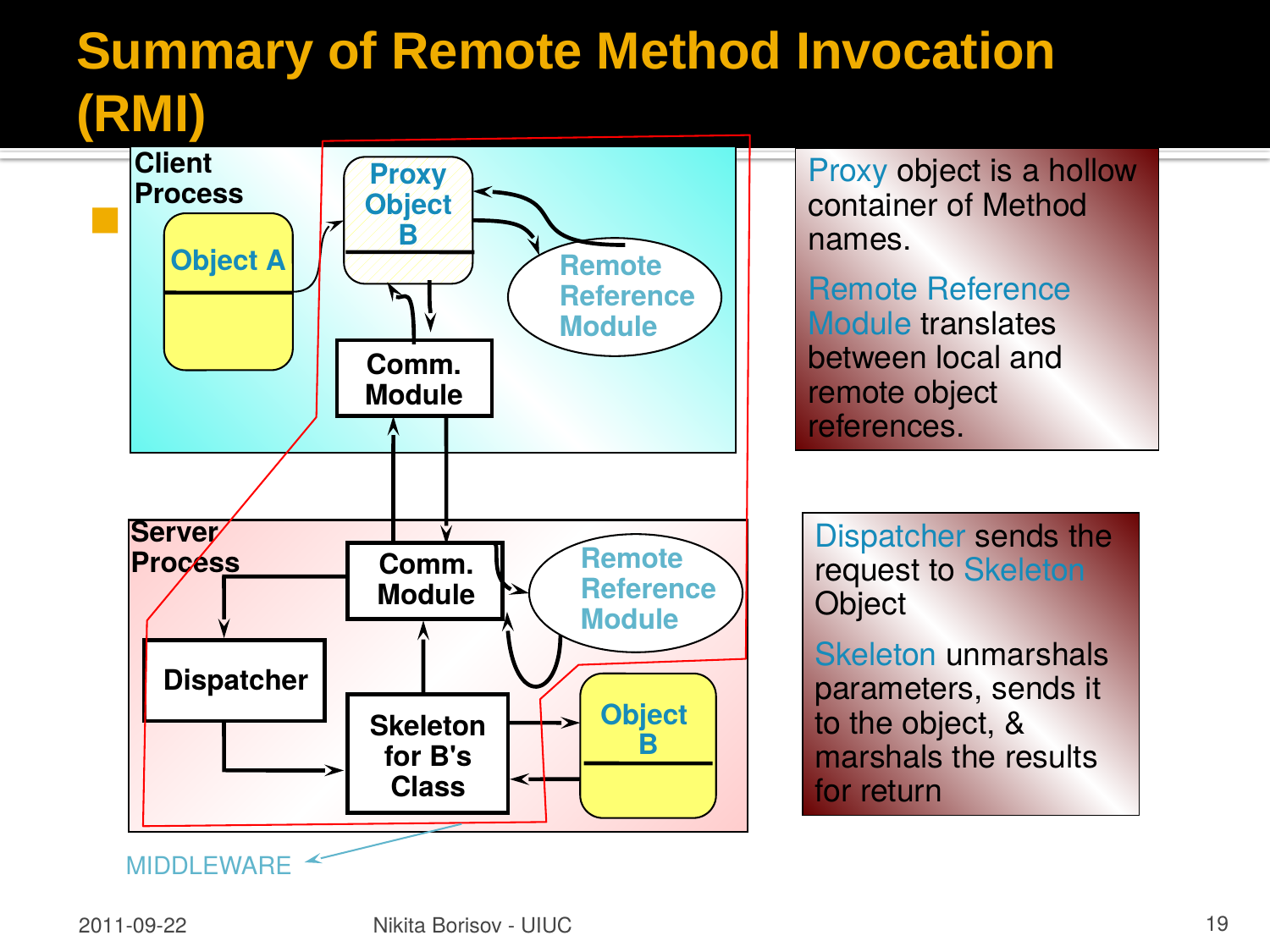

# Summary of Remote Method Invocation (RMI)

Client Process

Proxy object is a hollow container of Method names.
Remote Reference Module translates between local and remote object references.
Proxy
Object
B

Object A

Remote Reference Module

Comm. Module

Server Process
Dispatcher sends the request to Skeleton Object
Skeleton unmarshals parameters, sends it to the object, & marshals the results for return

Remote Reference Module

Comm. Module

Dispatcher
Object
B

Skeleton
for B's Class

MIDDLEWARE
2011-09-22
Nikita Borisov - UIUC
19